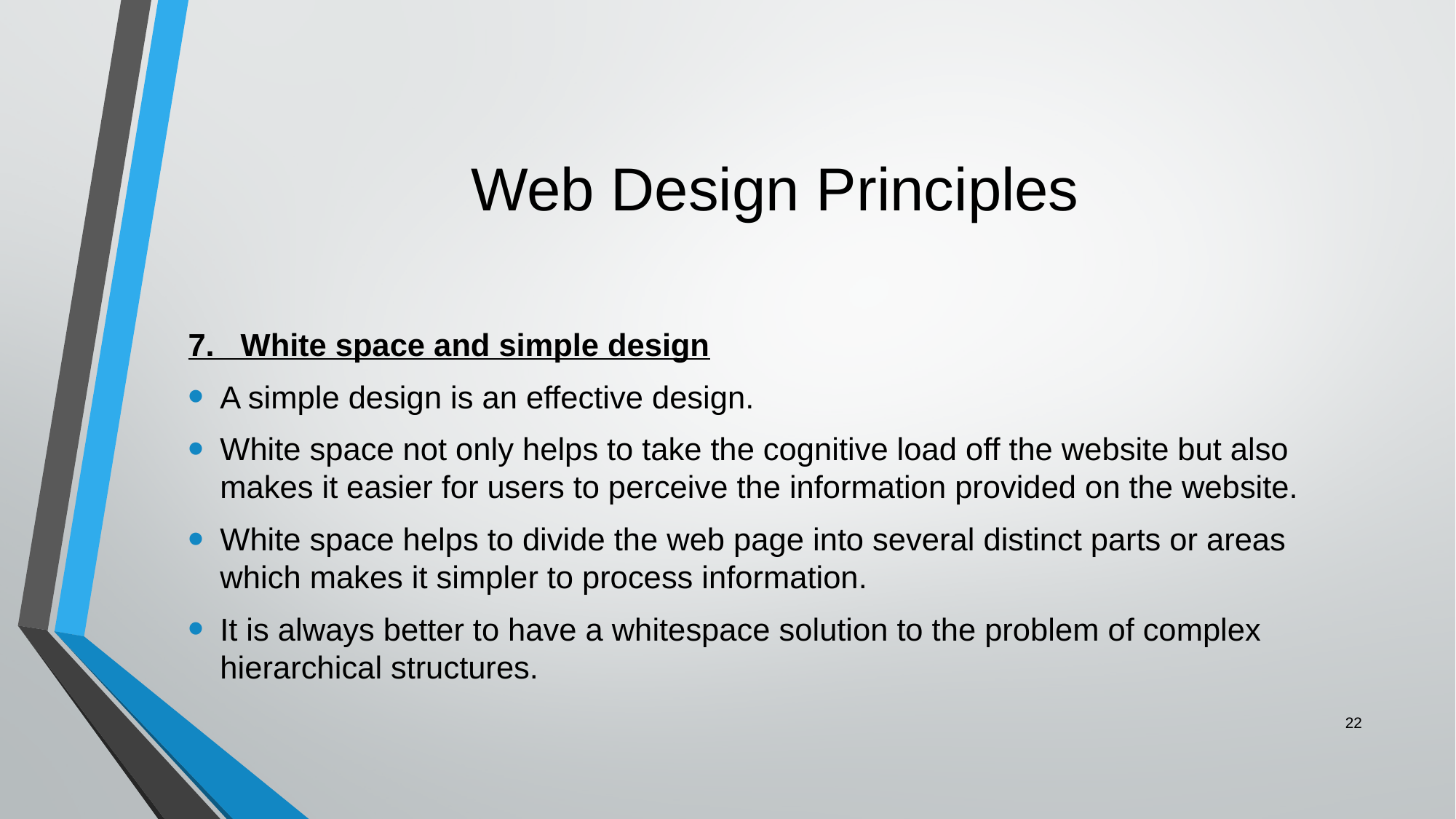

# Web Design Principles
7.   White space and simple design
A simple design is an effective design.
White space not only helps to take the cognitive load off the website but also makes it easier for users to perceive the information provided on the website.
White space helps to divide the web page into several distinct parts or areas which makes it simpler to process information.
It is always better to have a whitespace solution to the problem of complex hierarchical structures.
22